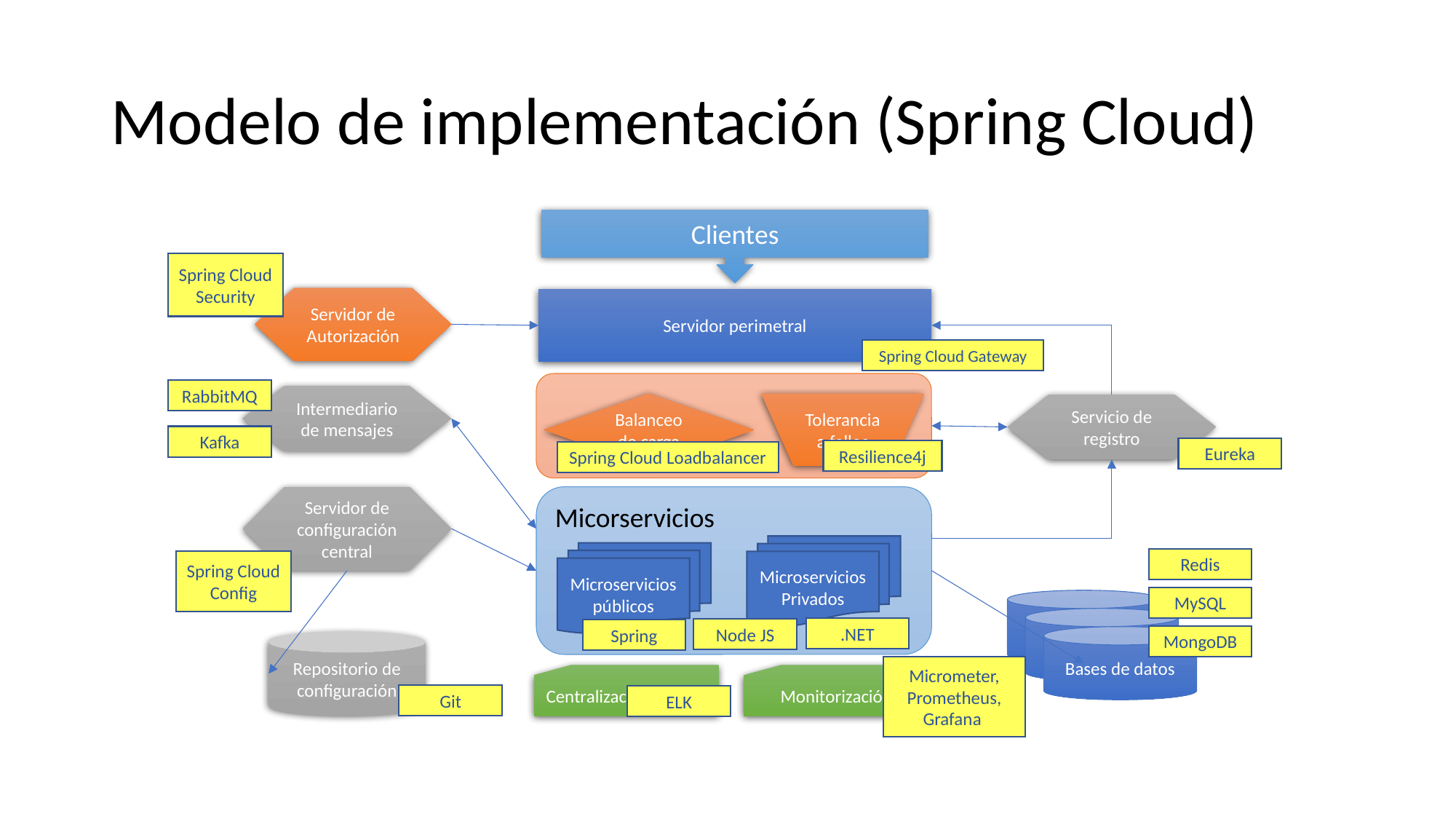

# Modelo de implementación (Spring Cloud)
Clientes
Spring Cloud Security
Servidor de Autorización
Servidor perimetral
Spring Cloud Gateway

RabbitMQ
Intermediario de mensajes
Balanceo de carga
Tolerancia a fallos
Servicio de registro
Kafka
Eureka
Resilience4j
Spring Cloud Loadbalancer
Micorservicios
Servidor de configuración central
Microservicios Privados
Microservicios públicos
Redis
Spring Cloud Config
MySQL
Bases de datos
Bases de datos
.NET
Node JS
Spring
MongoDB
Bases de datos
Repositorio de configuración
Micrometer, Prometheus, Grafana
Centralización de logs
Monitorización
Git
ELK